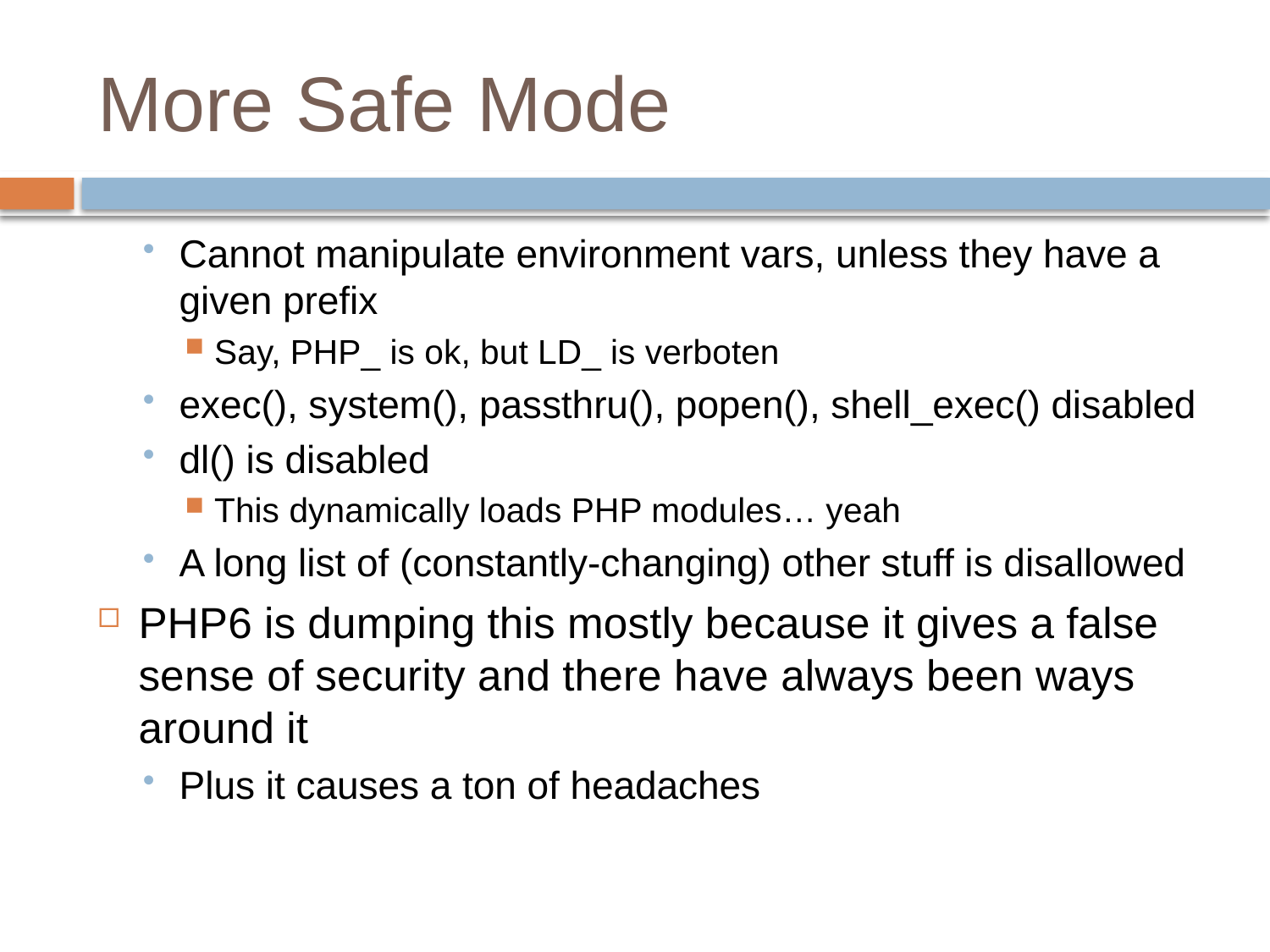

# More Safe Mode
Cannot manipulate environment vars, unless they have a given prefix
Say, PHP_ is ok, but LD_ is verboten
exec(), system(), passthru(), popen(), shell_exec() disabled
dl() is disabled
This dynamically loads PHP modules… yeah
A long list of (constantly-changing) other stuff is disallowed
PHP6 is dumping this mostly because it gives a false sense of security and there have always been ways around it
Plus it causes a ton of headaches